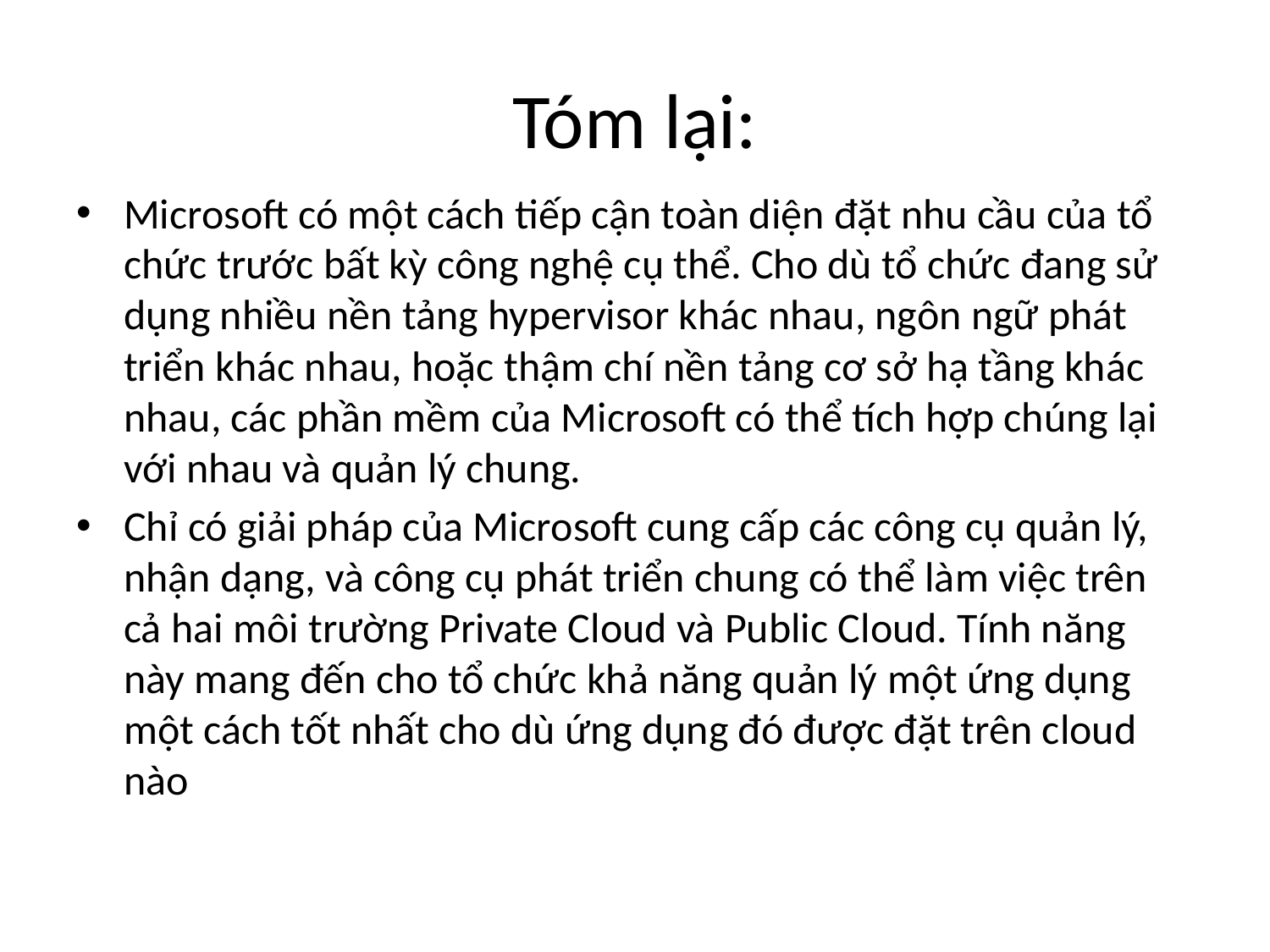

# Tóm lại:
Microsoft có một cách tiếp cận toàn diện đặt nhu cầu của tổ chức trước bất kỳ công nghệ cụ thể. Cho dù tổ chức đang sử dụng nhiều nền tảng hypervisor khác nhau, ngôn ngữ phát triển khác nhau, hoặc thậm chí nền tảng cơ sở hạ tầng khác nhau, các phần mềm của Microsoft có thể tích hợp chúng lại với nhau và quản lý chung.
Chỉ có giải pháp của Microsoft cung cấp các công cụ quản lý, nhận dạng, và công cụ phát triển chung có thể làm việc trên cả hai môi trường Private Cloud và Public Cloud. Tính năng này mang đến cho tổ chức khả năng quản lý một ứng dụng một cách tốt nhất cho dù ứng dụng đó được đặt trên cloud nào